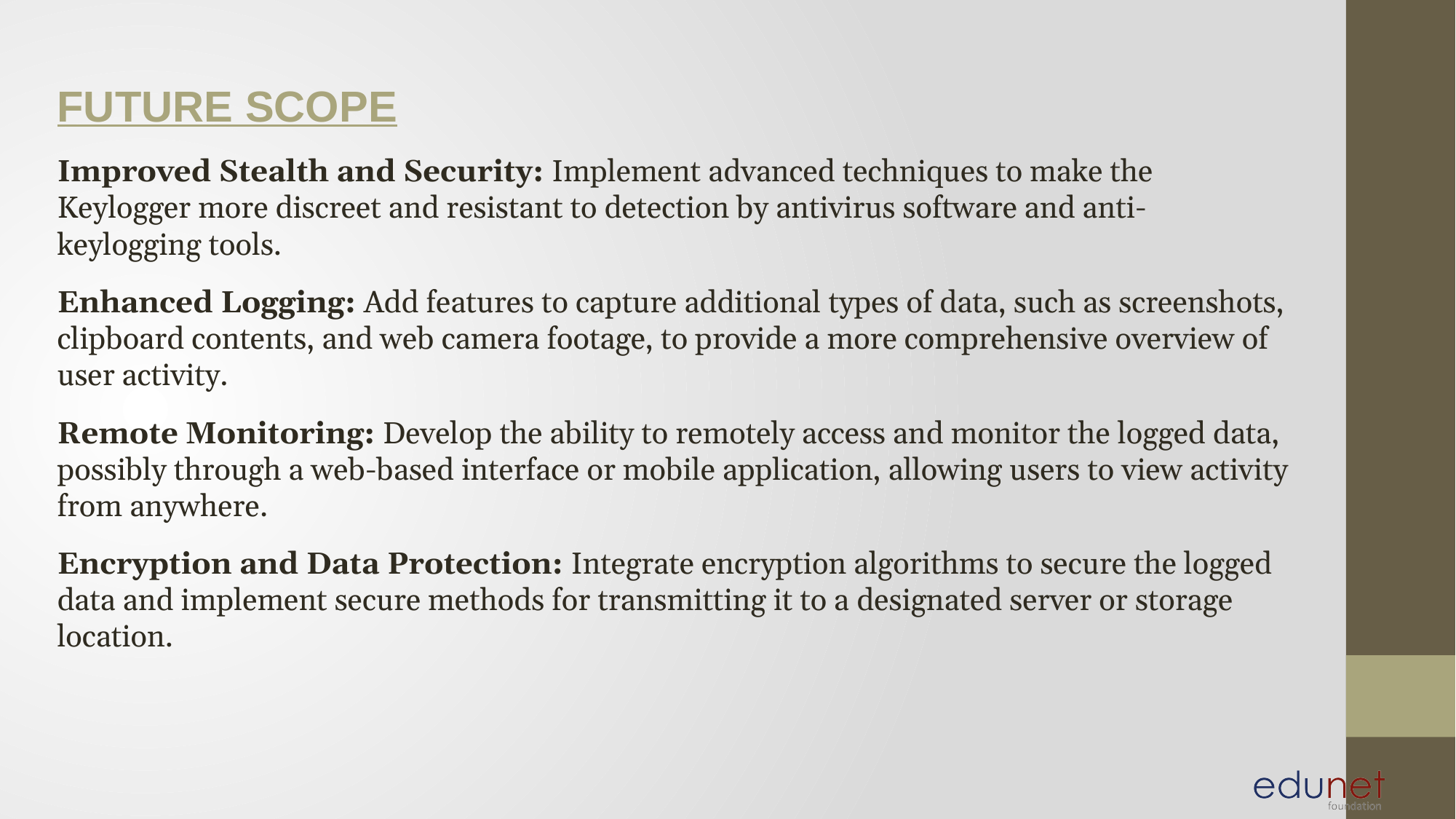

Future scope
Improved Stealth and Security: Implement advanced techniques to make the Keylogger more discreet and resistant to detection by antivirus software and anti-keylogging tools.
Enhanced Logging: Add features to capture additional types of data, such as screenshots, clipboard contents, and web camera footage, to provide a more comprehensive overview of user activity.
Remote Monitoring: Develop the ability to remotely access and monitor the logged data, possibly through a web-based interface or mobile application, allowing users to view activity from anywhere.
Encryption and Data Protection: Integrate encryption algorithms to secure the logged data and implement secure methods for transmitting it to a designated server or storage location.